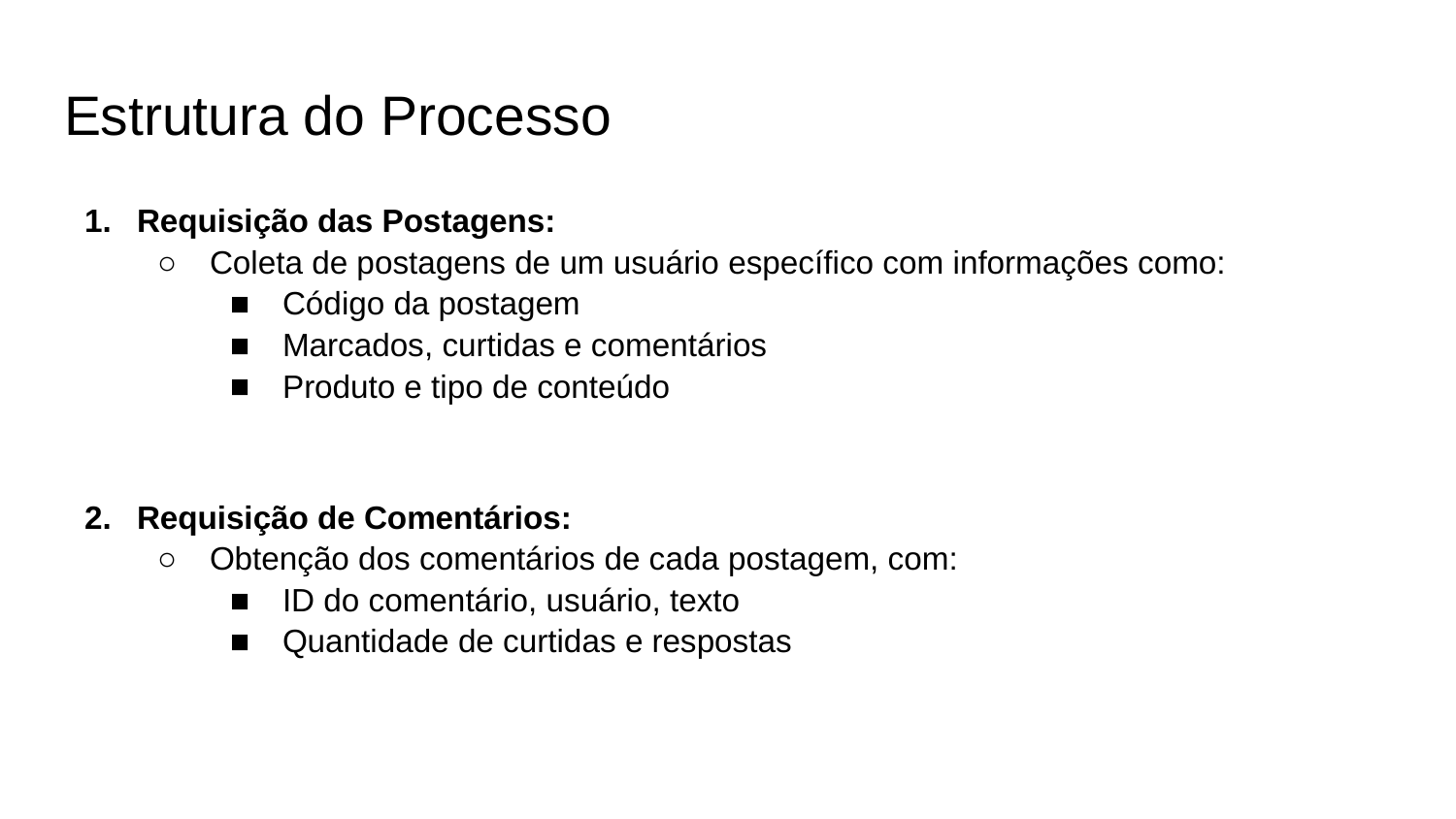

# Estrutura do Processo
Requisição das Postagens:
Coleta de postagens de um usuário específico com informações como:
Código da postagem
Marcados, curtidas e comentários
Produto e tipo de conteúdo

Requisição de Comentários:
Obtenção dos comentários de cada postagem, com:
ID do comentário, usuário, texto
Quantidade de curtidas e respostas